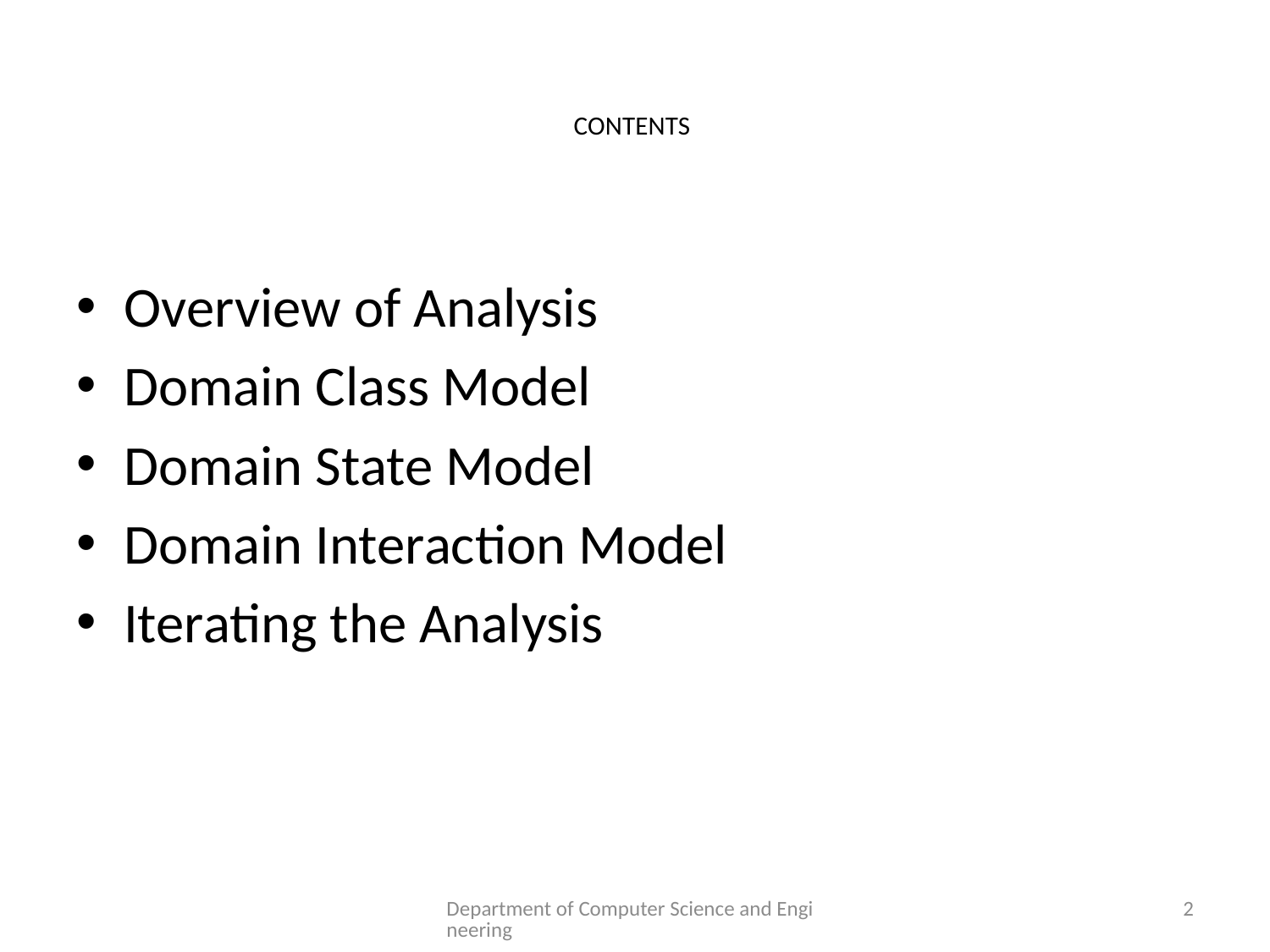

# CONTENTS
Overview of Analysis
Domain Class Model
Domain State Model
Domain Interaction Model
Iterating the Analysis
Department of Computer Science and Engineering
2